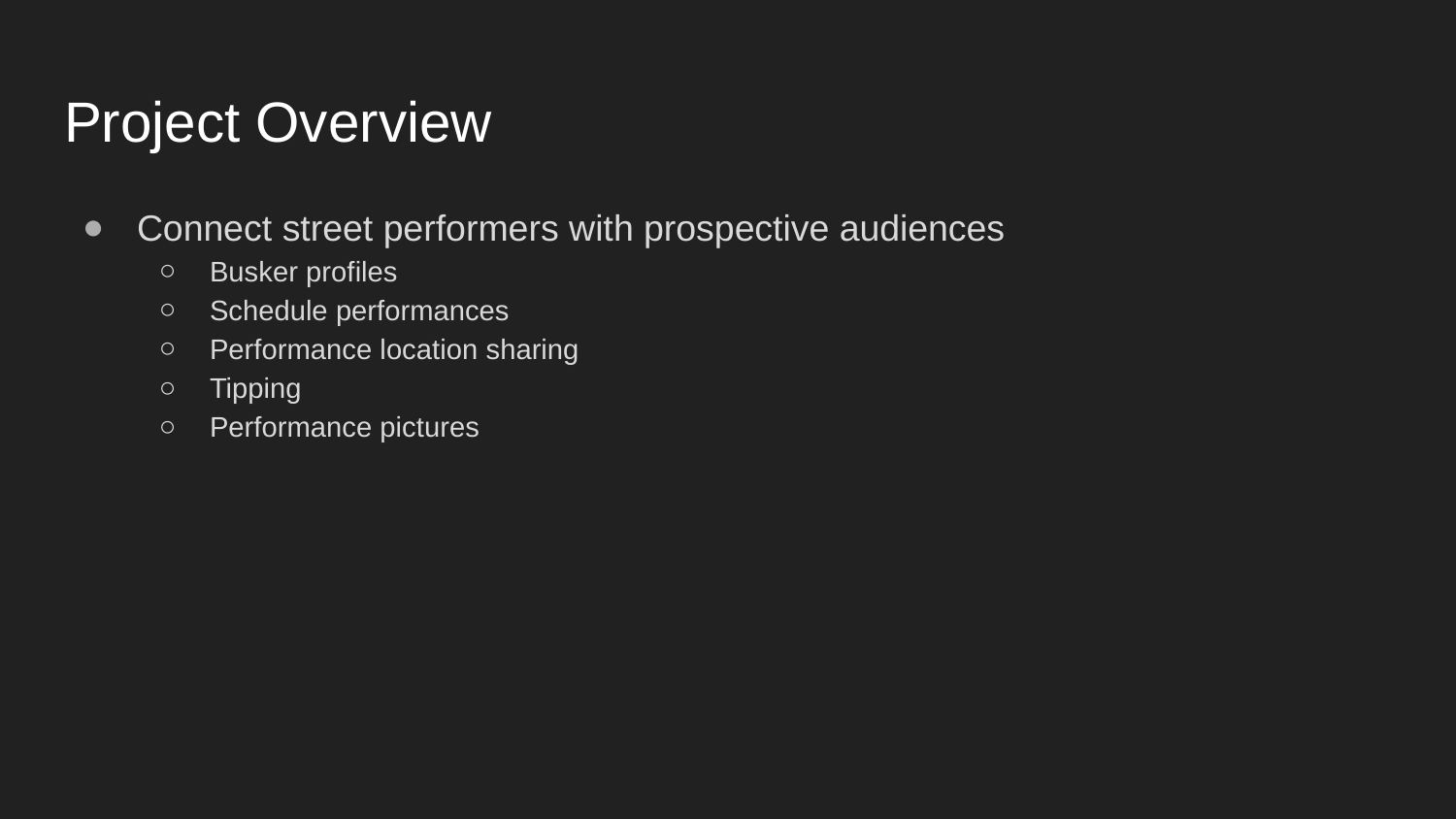

# Project Overview
Connect street performers with prospective audiences
Busker profiles
Schedule performances
Performance location sharing
Tipping
Performance pictures